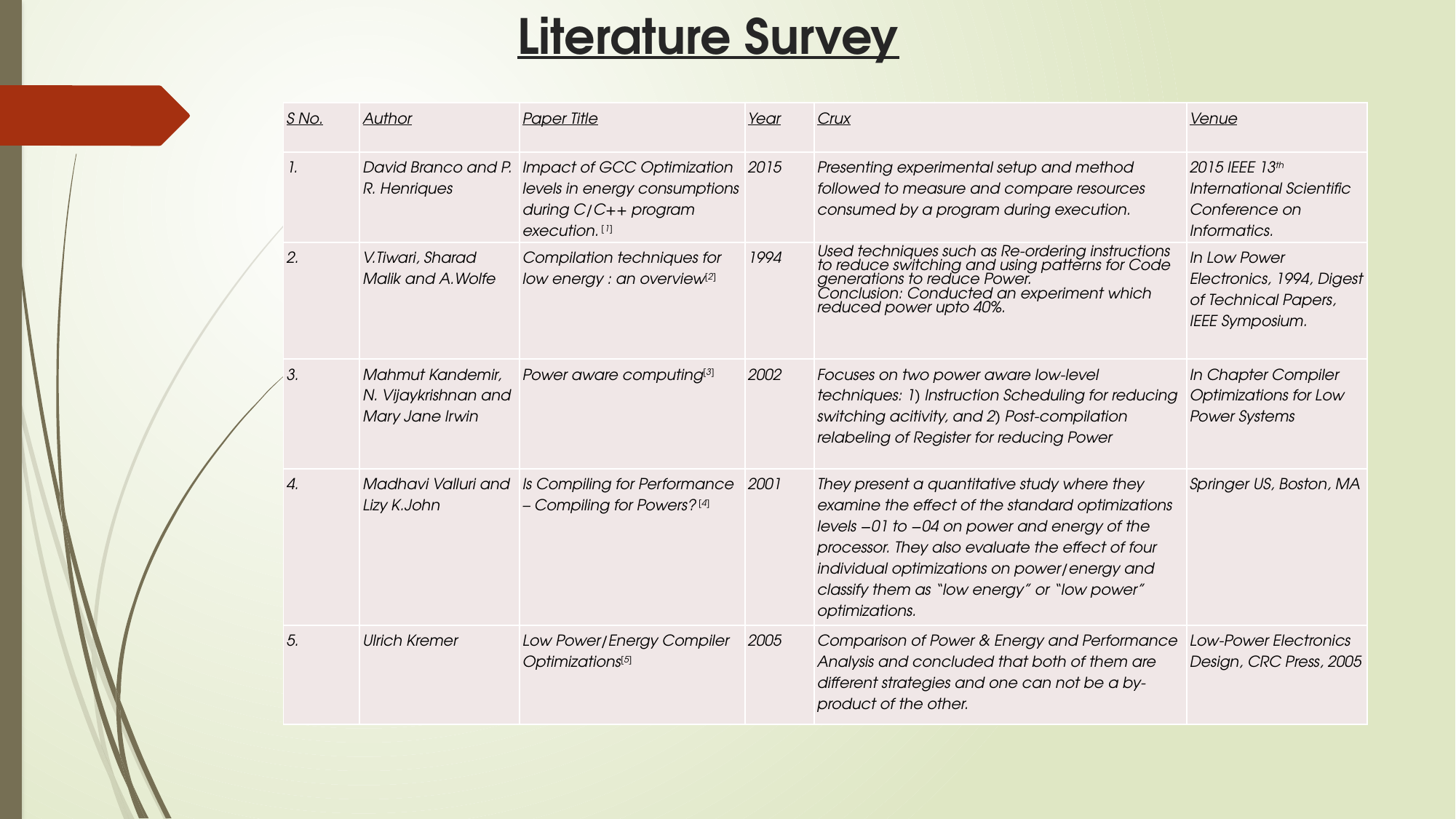

# Literature Survey
| S No. | Author | Paper Title | Year | Crux | Venue |
| --- | --- | --- | --- | --- | --- |
| 1. | David Branco and P. R. Henriques | Impact of GCC Optimization levels in energy consumptions during C/C++ program execution. [1] | 2015 | Presenting experimental setup and method followed to measure and compare resources consumed by a program during execution. | 2015 IEEE 13th International Scientific Conference on Informatics. |
| 2. | V.Tiwari, Sharad Malik and A.Wolfe | Compilation techniques for low energy : an overview[2] | 1994 | Used techniques such as Re-ordering instructions to reduce switching and using patterns for Code generations to reduce Power. Conclusion: Conducted an experiment which reduced power upto 40%. | In Low Power Electronics, 1994, Digest of Technical Papers, IEEE Symposium. |
| 3. | Mahmut Kandemir, N. Vijaykrishnan and Mary Jane Irwin | Power aware computing[3] | 2002 | Focuses on two power aware low-level techniques: 1) Instruction Scheduling for reducing switching acitivity, and 2) Post-compilation relabeling of Register for reducing Power | In Chapter Compiler Optimizations for Low Power Systems |
| 4. | Madhavi Valluri and Lizy K.John | Is Compiling for Performance – Compiling for Powers? [4] | 2001 | They present a quantitative study where they examine the effect of the standard optimizations levels −01 to −04 on power and energy of the processor. They also evaluate the effect of four individual optimizations on power/energy and classify them as “low energy” or “low power” optimizations. | Springer US, Boston, MA |
| 5. | Ulrich Kremer | Low Power/Energy Compiler Optimizations[5] | 2005 | Comparison of Power & Energy and Performance Analysis and concluded that both of them are different strategies and one can not be a by-product of the other. | Low-Power Electronics Design, CRC Press, 2005 |